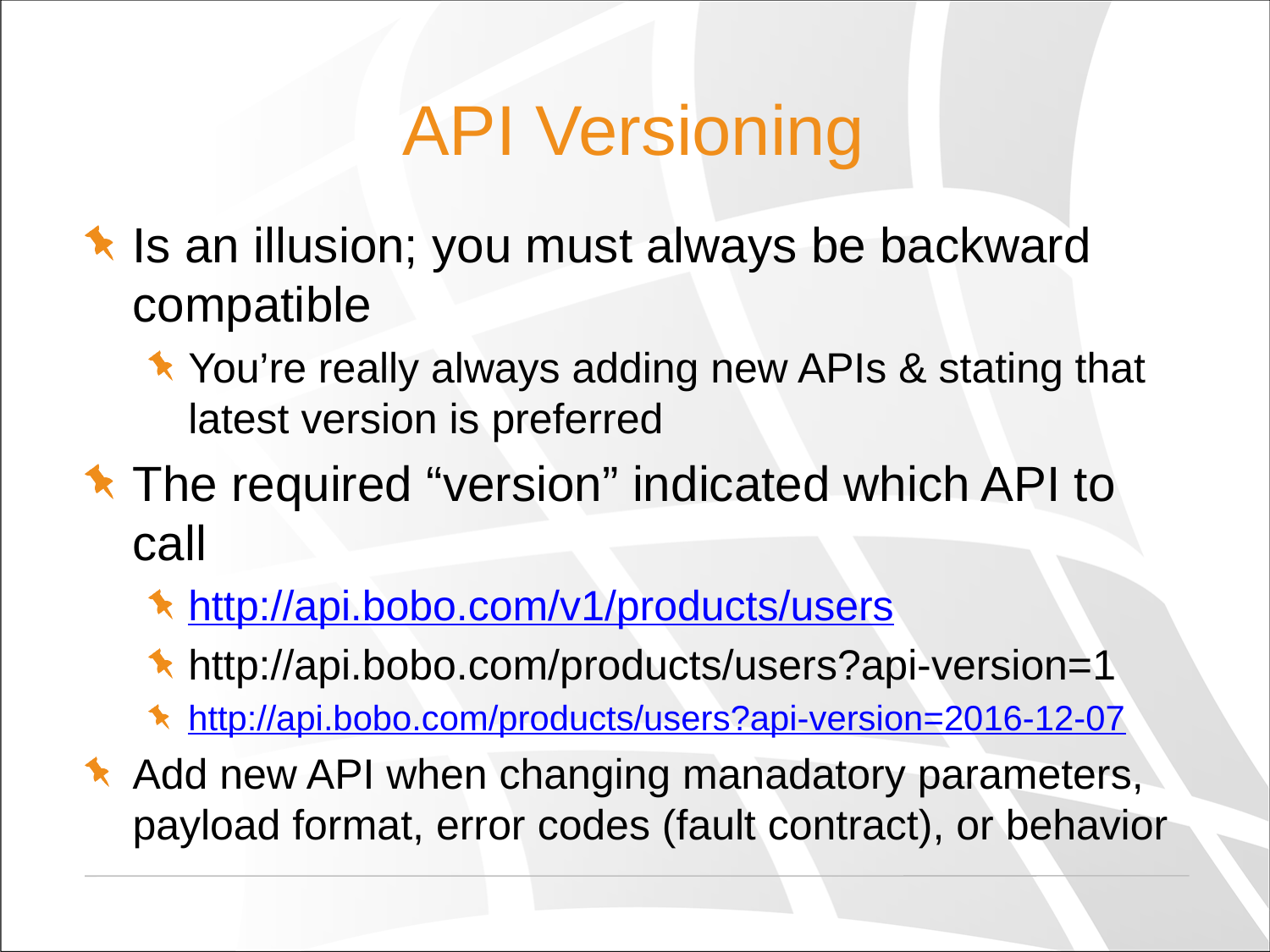

# API Versioning
Is an illusion; you must always be backward compatible
You’re really always adding new APIs & stating that latest version is preferred
The required “version” indicated which API to call
http://api.bobo.com/v1/products/users
http://api.bobo.com/products/users?api-version=1
http://api.bobo.com/products/users?api-version=2016-12-07
Add new API when changing manadatory parameters, payload format, error codes (fault contract), or behavior